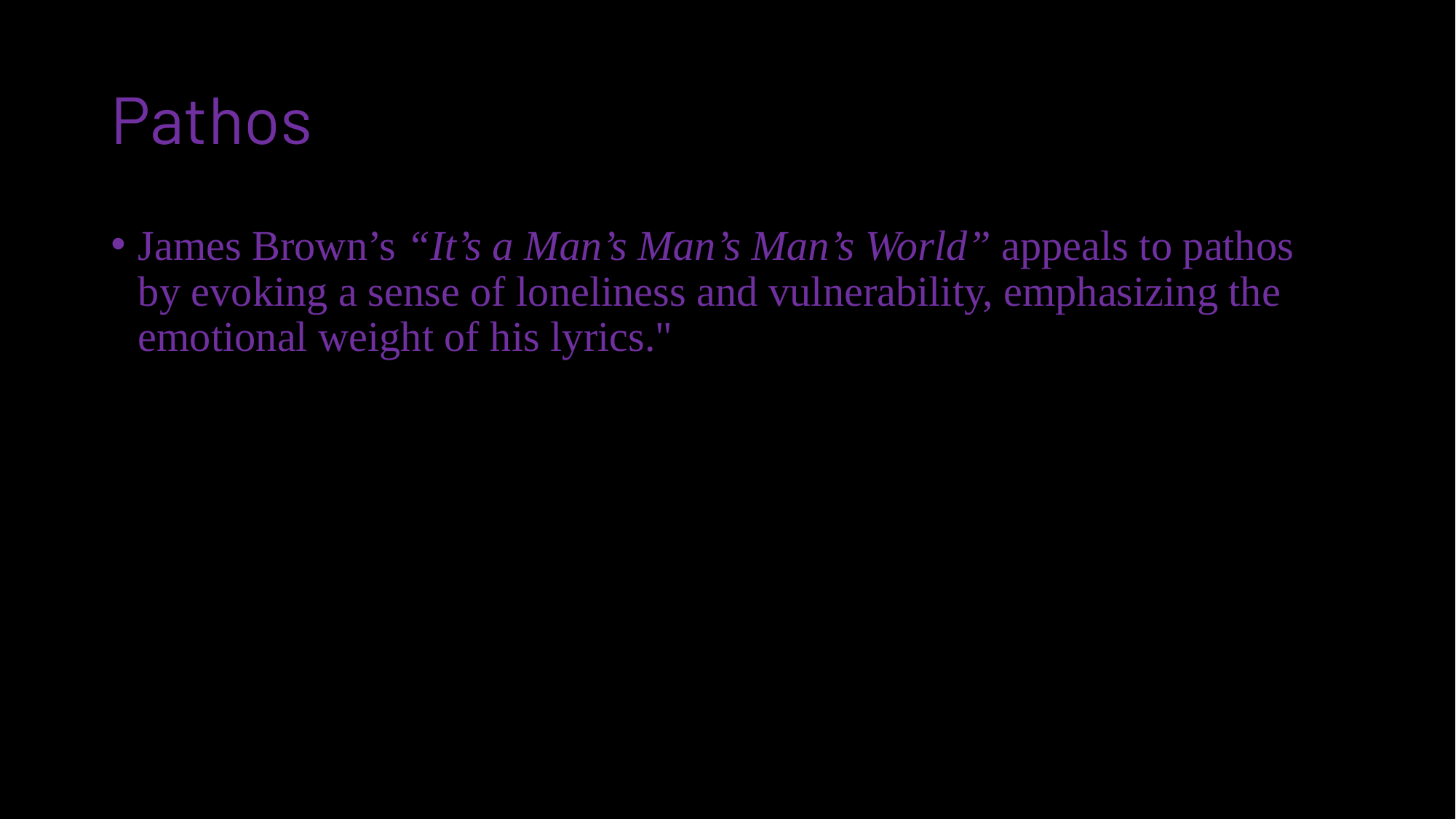

# Pathos
James Brown’s “It’s a Man’s Man’s Man’s World” appeals to pathos by evoking a sense of loneliness and vulnerability, emphasizing the emotional weight of his lyrics."